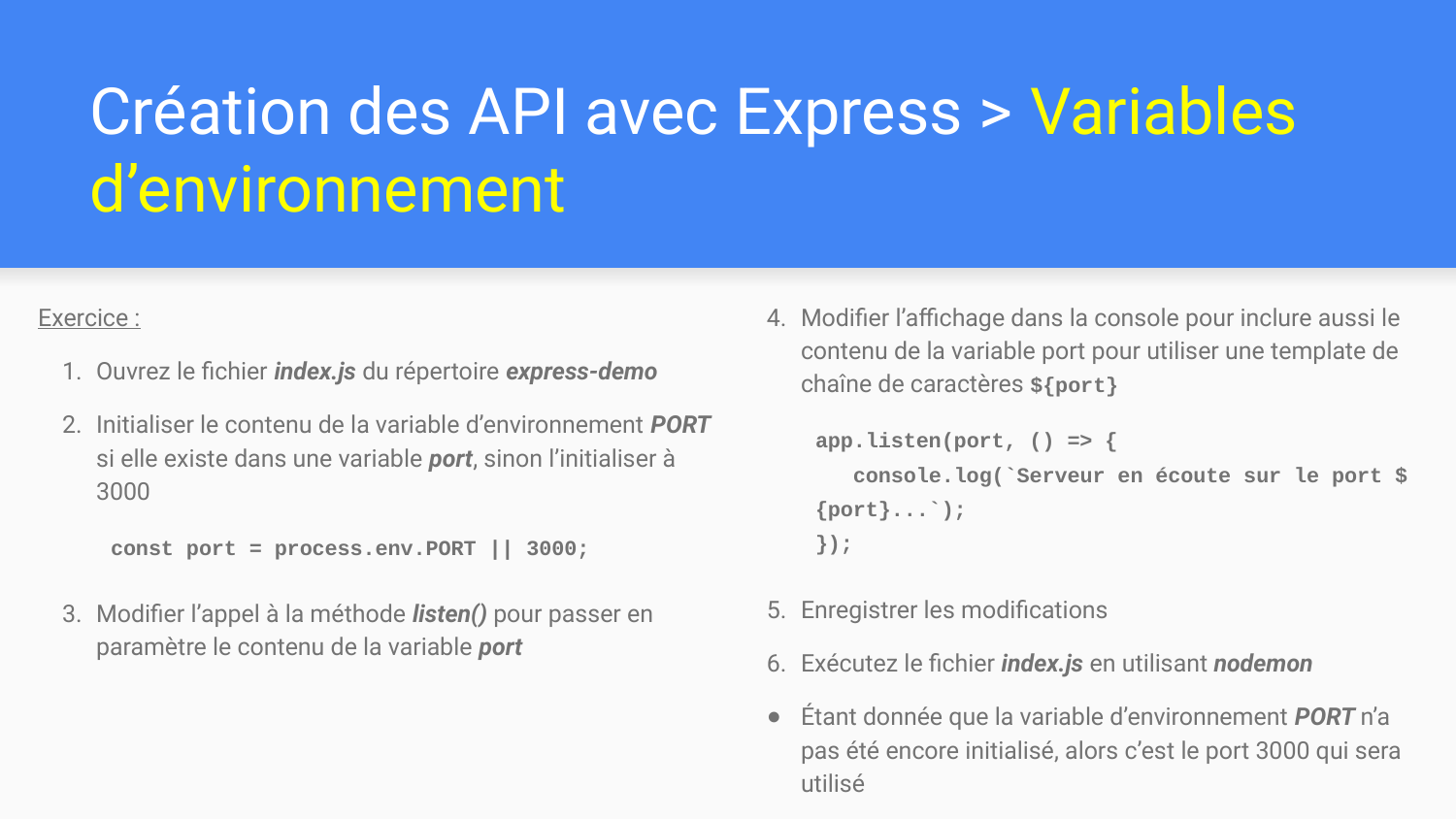

# Création des API avec Express > Variables d’environnement
Exercice :
Ouvrez le fichier index.js du répertoire express-demo
Initialiser le contenu de la variable d’environnement PORT si elle existe dans une variable port, sinon l’initialiser à 3000
const port = process.env.PORT || 3000;

Modifier l’appel à la méthode listen() pour passer en paramètre le contenu de la variable port

Modifier l’affichage dans la console pour inclure aussi le contenu de la variable port pour utiliser une template de chaîne de caractères ${port}
app.listen(port, () => {
   console.log(`Serveur en écoute sur le port ${port}...`);
});

Enregistrer les modifications
Exécutez le fichier index.js en utilisant nodemon
Étant donnée que la variable d’environnement PORT n’a pas été encore initialisé, alors c’est le port 3000 qui sera utilisé